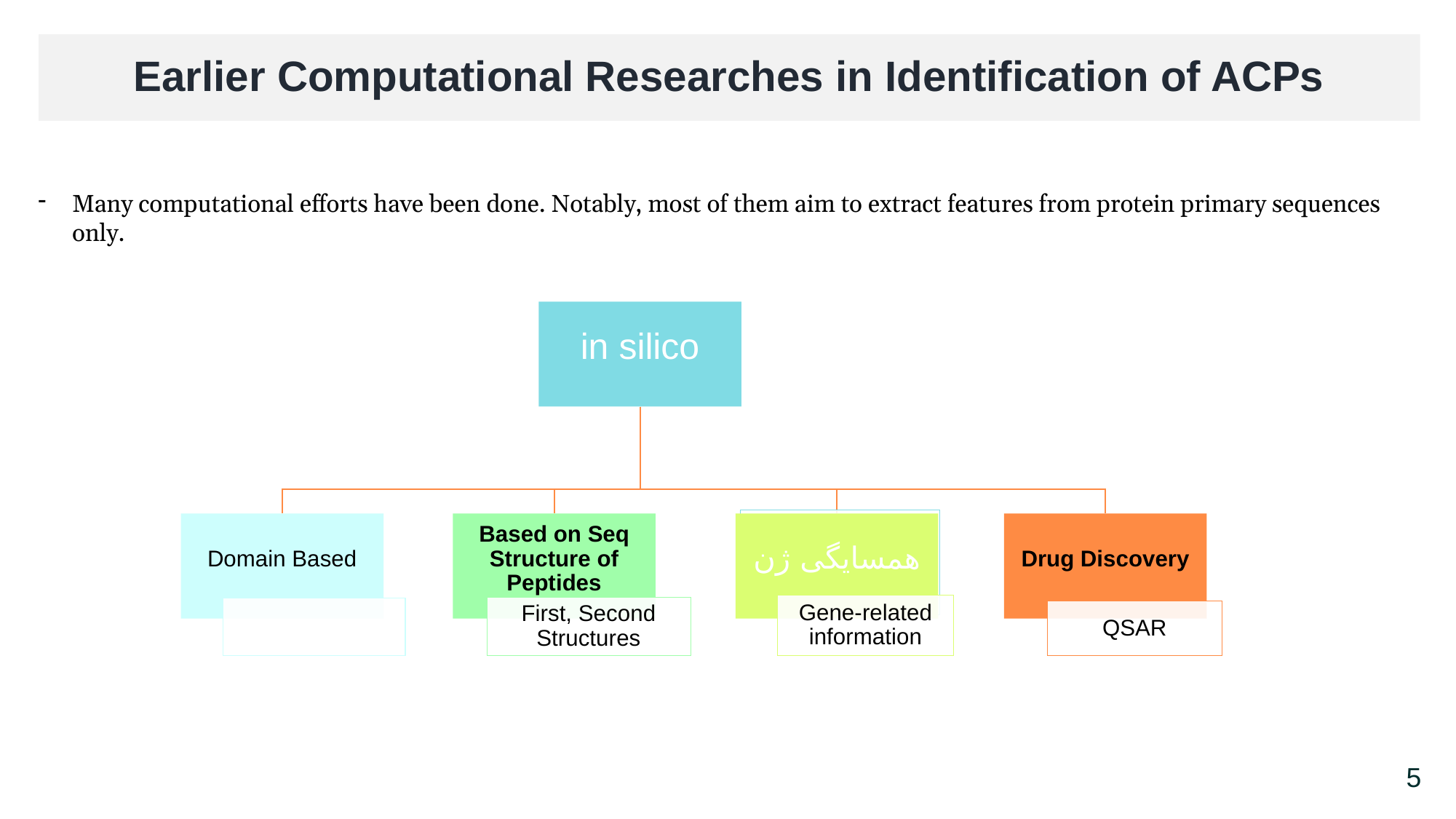

Earlier Computational Researches in Identification of ACPs

Many computational efforts have been done. Notably, most of them aim to extract features from protein primary sequences only.

in silico
Genome Based Methods
Domain Based

Based on Seq Structure of Peptides
First, Second Structures
همسایگی ژن
Gene-related information
Drug Discovery
QSAR
5